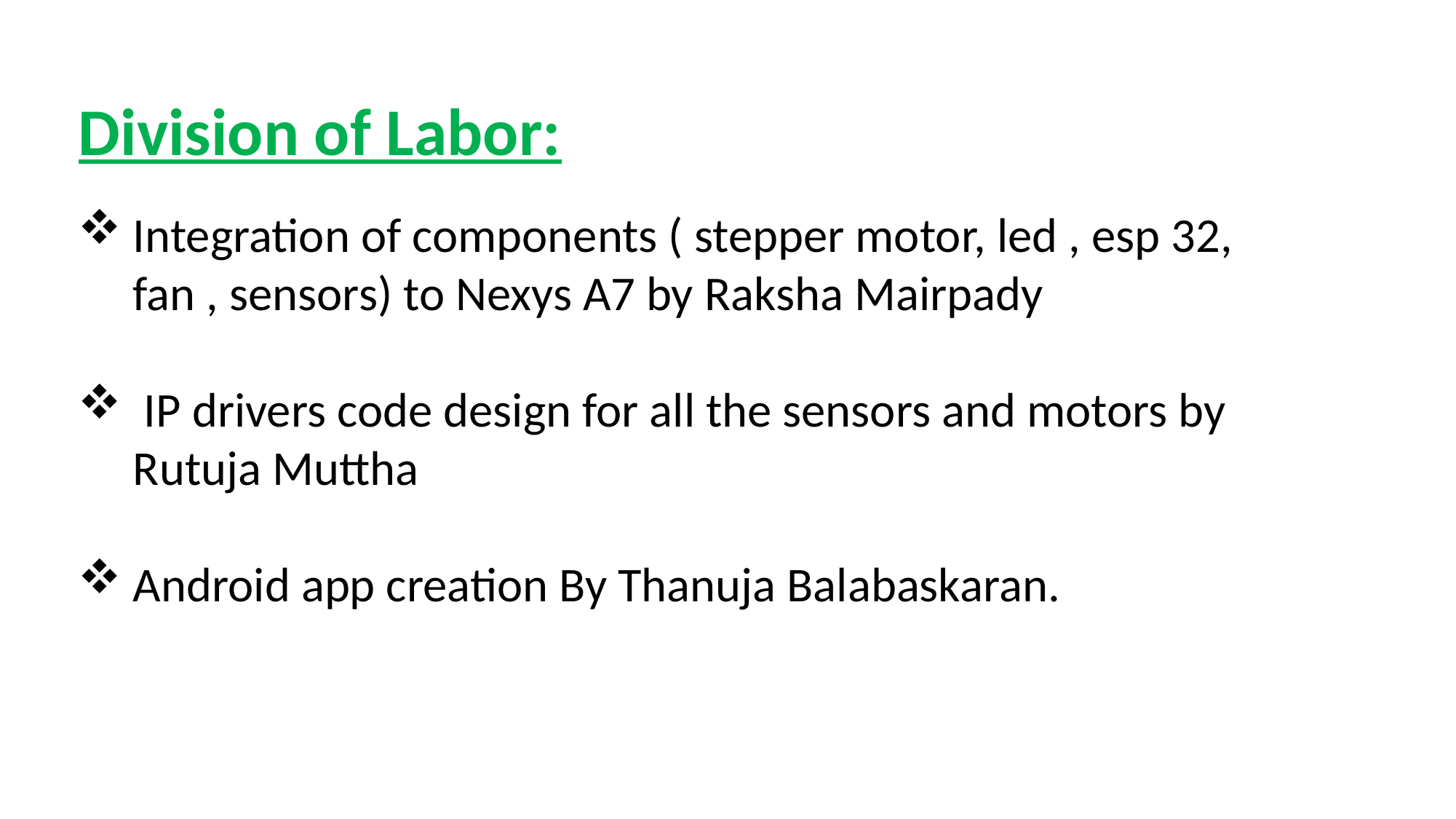

Division of Labor:
Integration of components ( stepper motor, led , esp 32, fan , sensors) to Nexys A7 by Raksha Mairpady

 IP drivers code design for all the sensors and motors by Rutuja Muttha

Android app creation By Thanuja Balabaskaran.